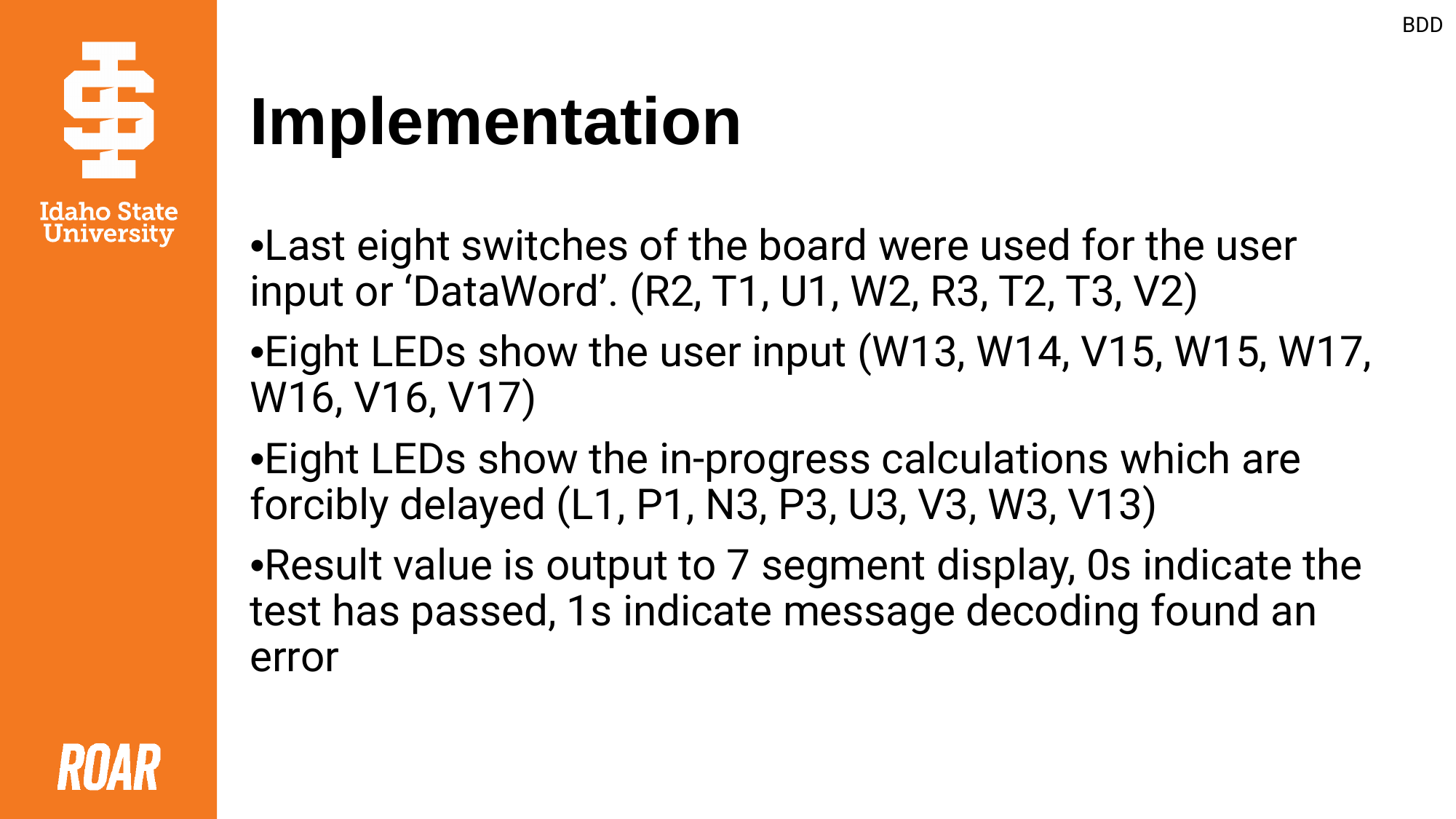

BDD
# Implementation
•Last eight switches of the board were used for the user input or ‘DataWord’. (R2, T1, U1, W2, R3, T2, T3, V2)
•Eight LEDs show the user input (W13, W14, V15, W15, W17, W16, V16, V17)
•Eight LEDs show the in-progress calculations which are forcibly delayed (L1, P1, N3, P3, U3, V3, W3, V13)
•Result value is output to 7 segment display, 0s indicate the test has passed, 1s indicate message decoding found an error